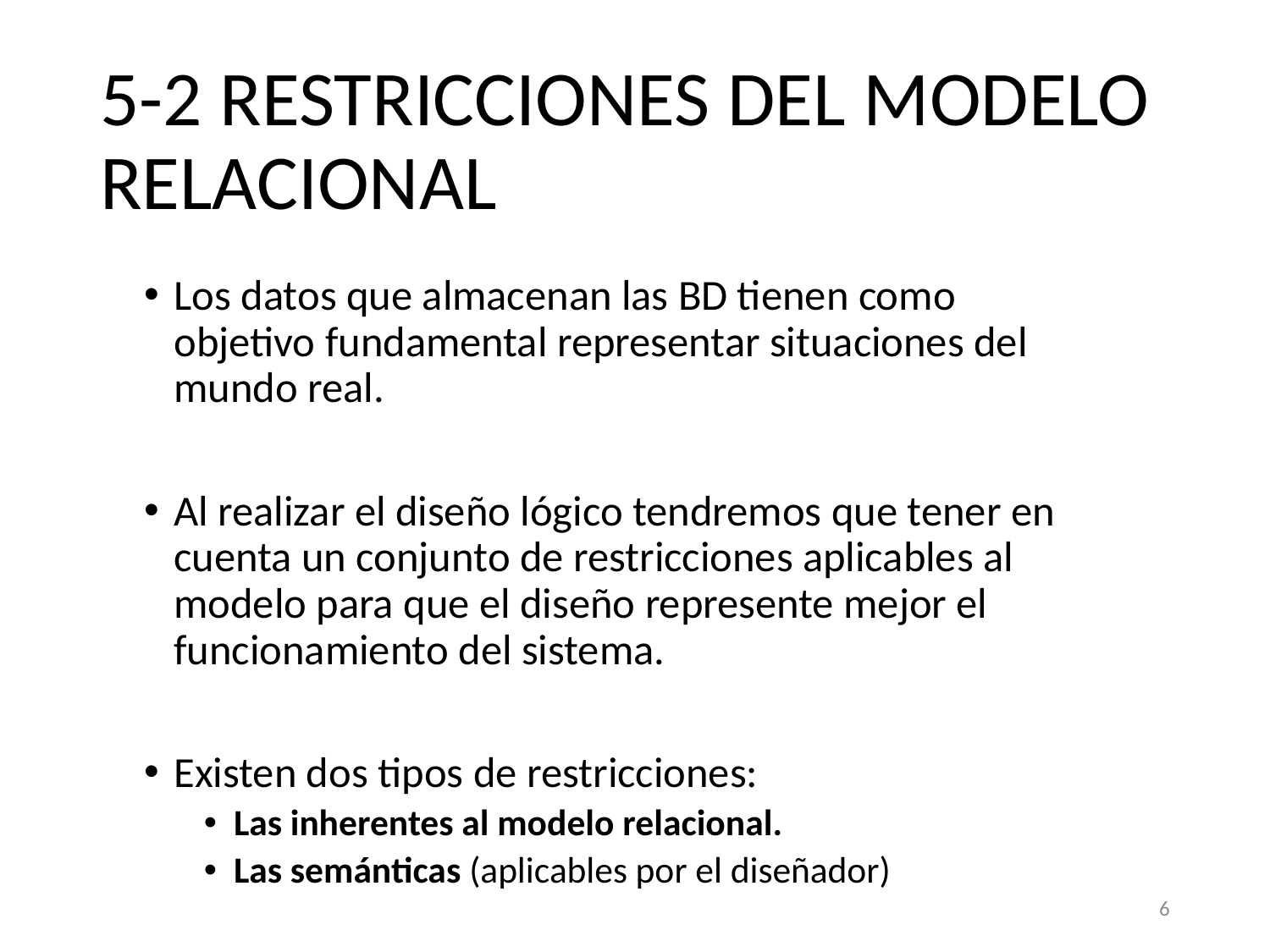

# 5-2 RESTRICCIONES DEL MODELO RELACIONAL
Los datos que almacenan las BD tienen como objetivo fundamental representar situaciones del mundo real.

Al realizar el diseño lógico tendremos que tener en cuenta un conjunto de restricciones aplicables al modelo para que el diseño represente mejor el funcionamiento del sistema.

Existen dos tipos de restricciones:
Las inherentes al modelo relacional.
Las semánticas (aplicables por el diseñador)

6